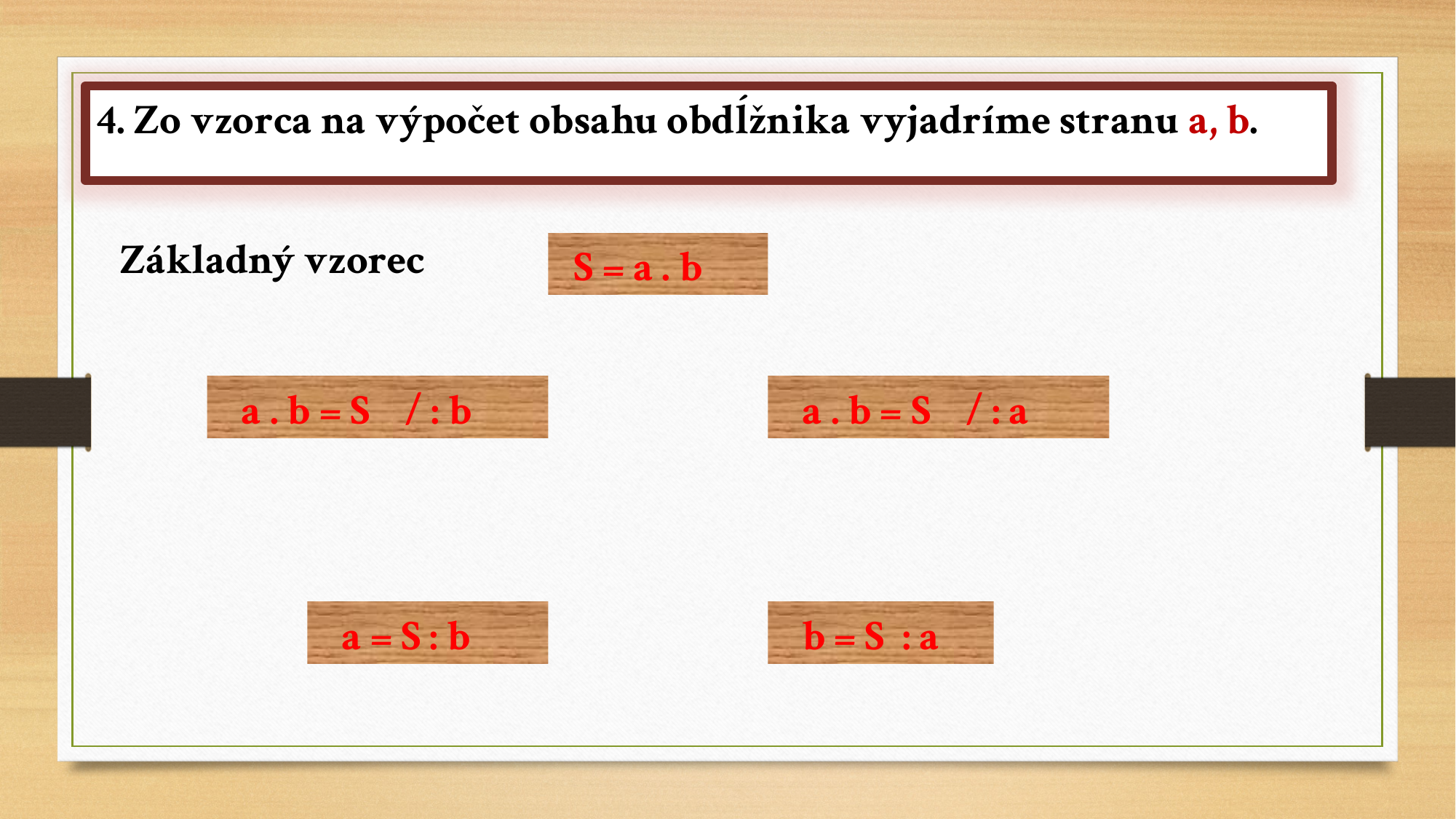

4. Zo vzorca na výpočet obsahu obdĺžnika vyjadríme stranu a, b.

Základný vzorec
  S = a . b
   a . b = S    / : a
   a . b = S    / : b
   b = S  : a
   a = S : b